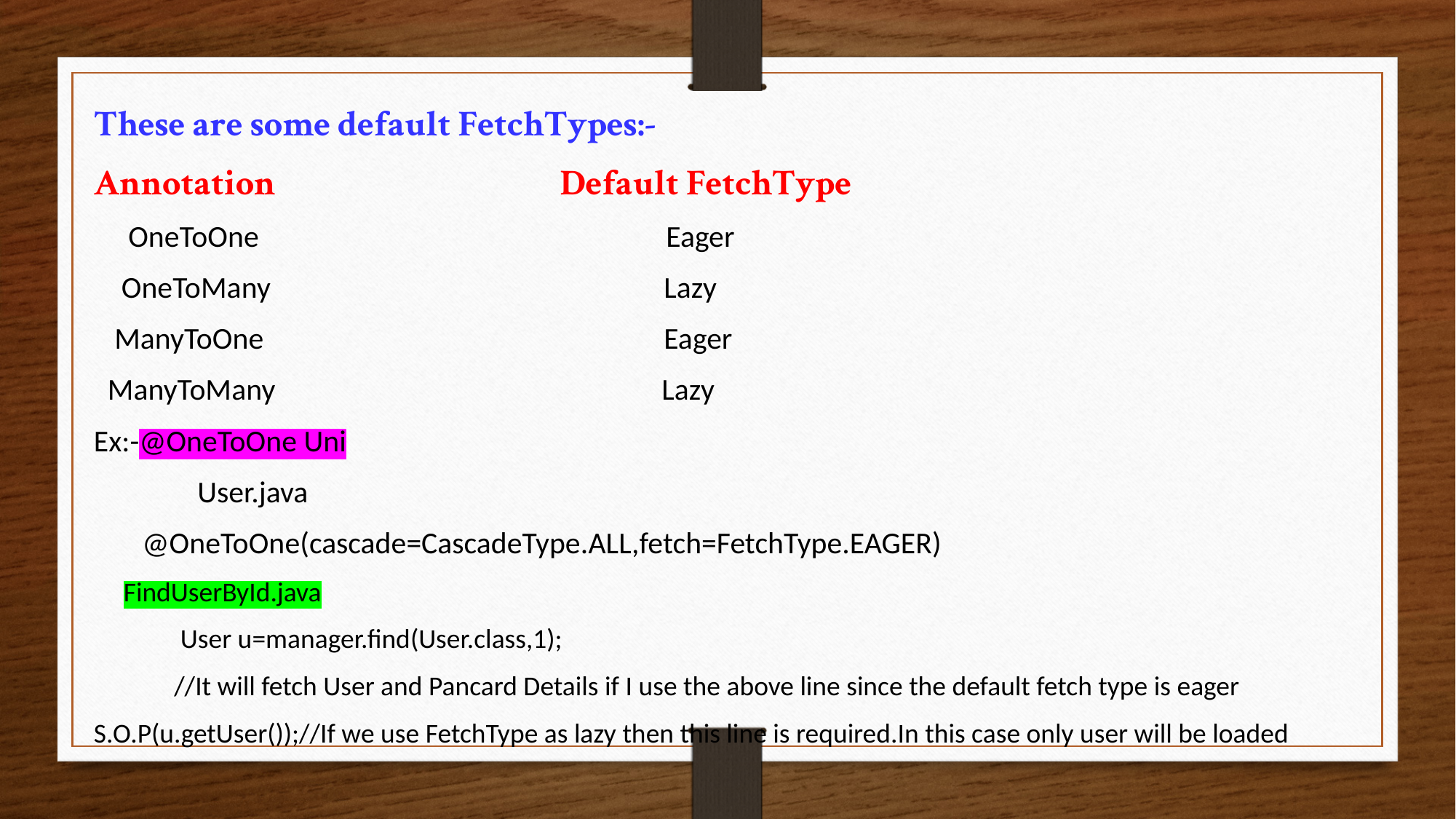

These are some default FetchTypes:-
Annotation                                   Default FetchType
     OneToOne                                                           Eager
    OneToMany                                                         Lazy
   ManyToOne                                                          Eager
  ManyToMany                                                        Lazy
Ex:-@OneToOne Uni
               User.java
       @OneToOne(cascade=CascadeType.ALL,fetch=FetchType.EAGER)
      FindUserById.java
              User u=manager.find(User.class,1);
             //It will fetch User and Pancard Details if I use the above line since the default fetch type is eager
S.O.P(u.getUser());//If we use FetchType as lazy then this line is required.In this case only user will be loaded